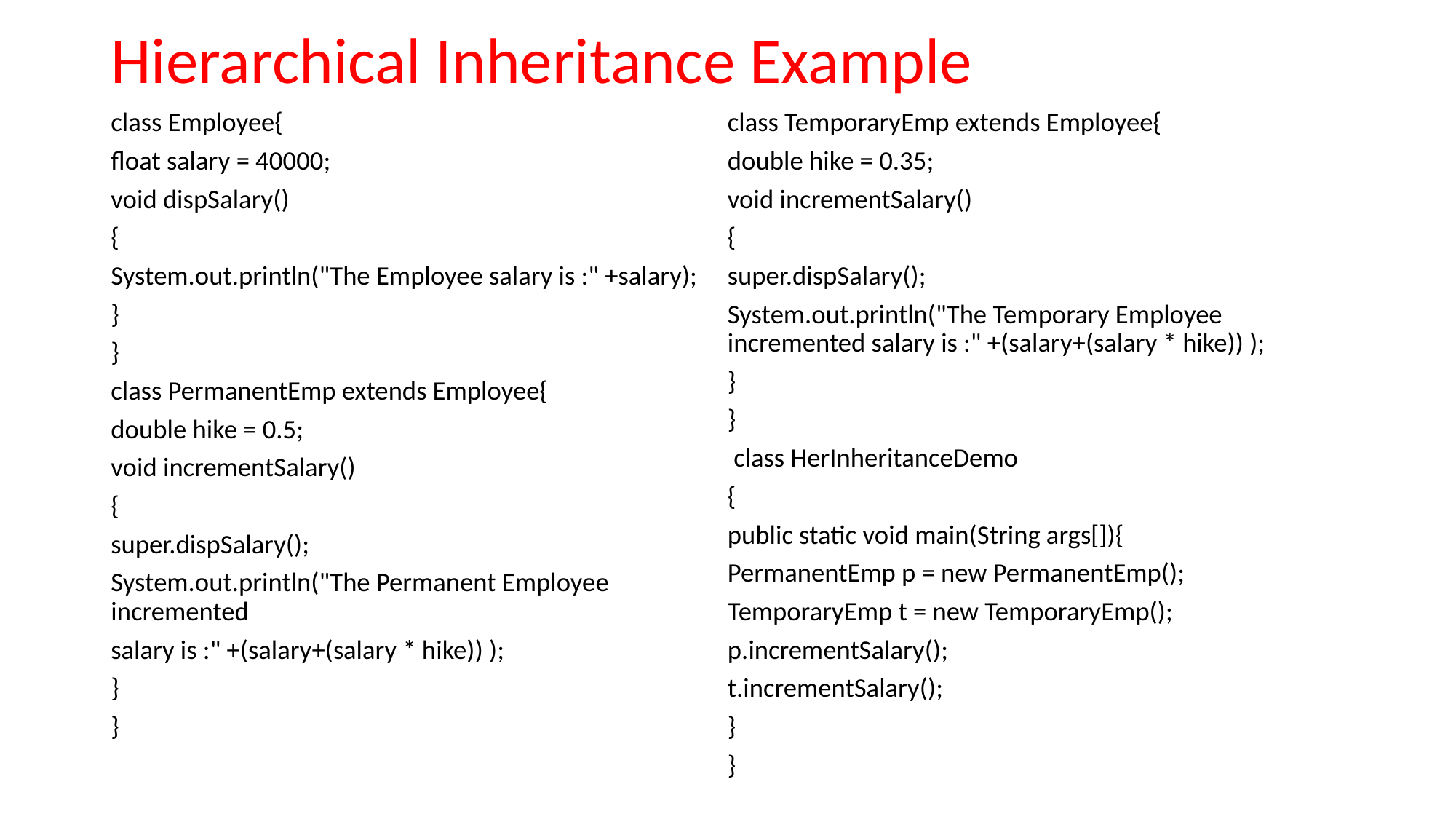

# Hierarchical Inheritance Example
class Employee{
float salary = 40000;
void dispSalary()
{
System.out.println("The Employee salary is :" +salary);
}
}
class PermanentEmp extends Employee{
double hike = 0.5;
void incrementSalary()
{
super.dispSalary();
System.out.println("The Permanent Employee incremented
salary is :" +(salary+(salary * hike)) );
}
}

class TemporaryEmp extends Employee{
double hike = 0.35;
void incrementSalary()
{
super.dispSalary();
System.out.println("The Temporary Employee incremented salary is :" +(salary+(salary * hike)) );
}
}
 class HerInheritanceDemo
{
public static void main(String args[]){
PermanentEmp p = new PermanentEmp();
TemporaryEmp t = new TemporaryEmp();
p.incrementSalary();
t.incrementSalary();
}
}